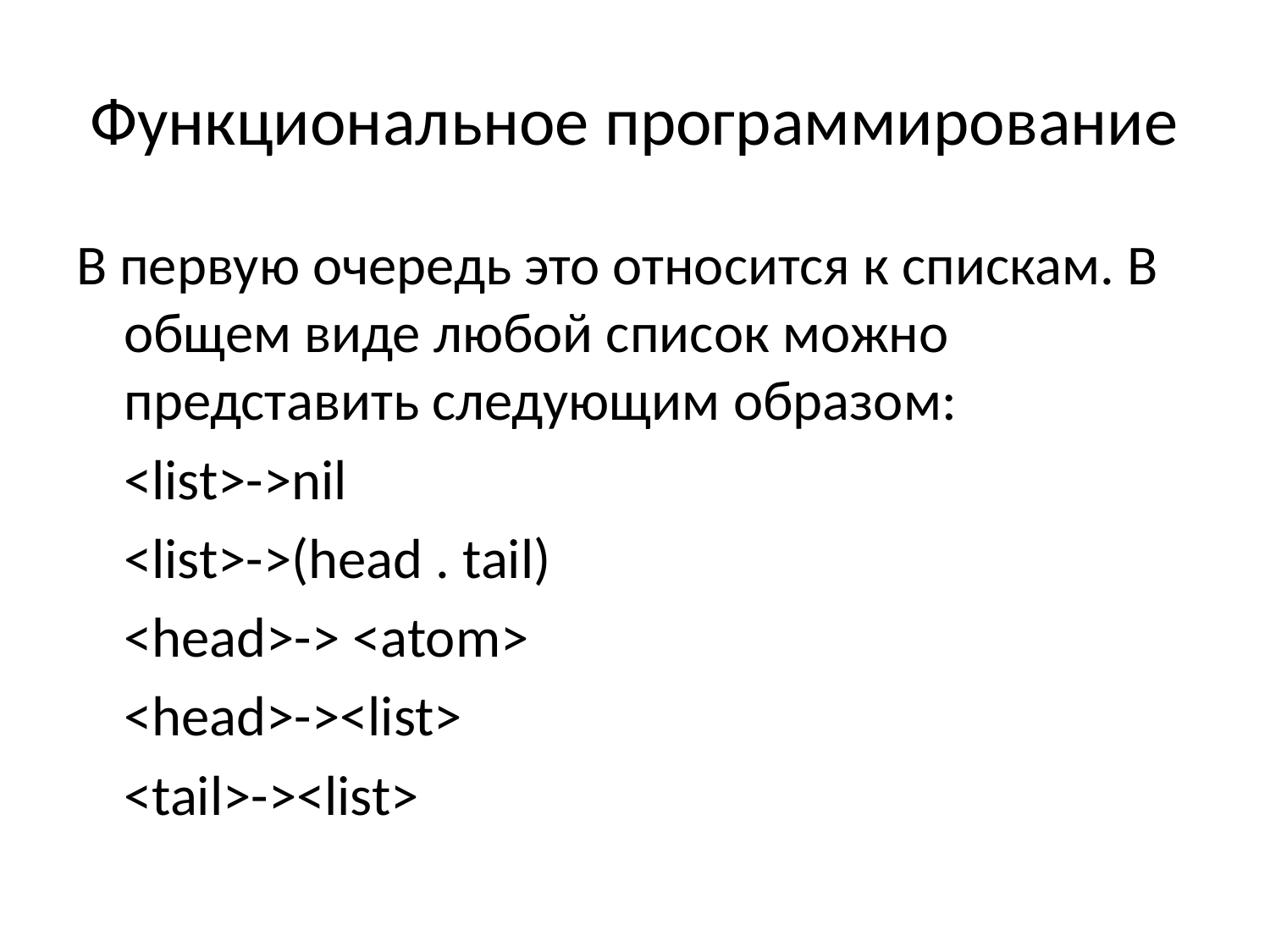

# Функциональное программирование
В первую очередь это относится к спискам. В общем виде любой список можно представить следующим образом:
	<list>->nil
	<list>->(head . tail)
	<head>-> <atom>
	<head>-><list>
	<tail>-><list>